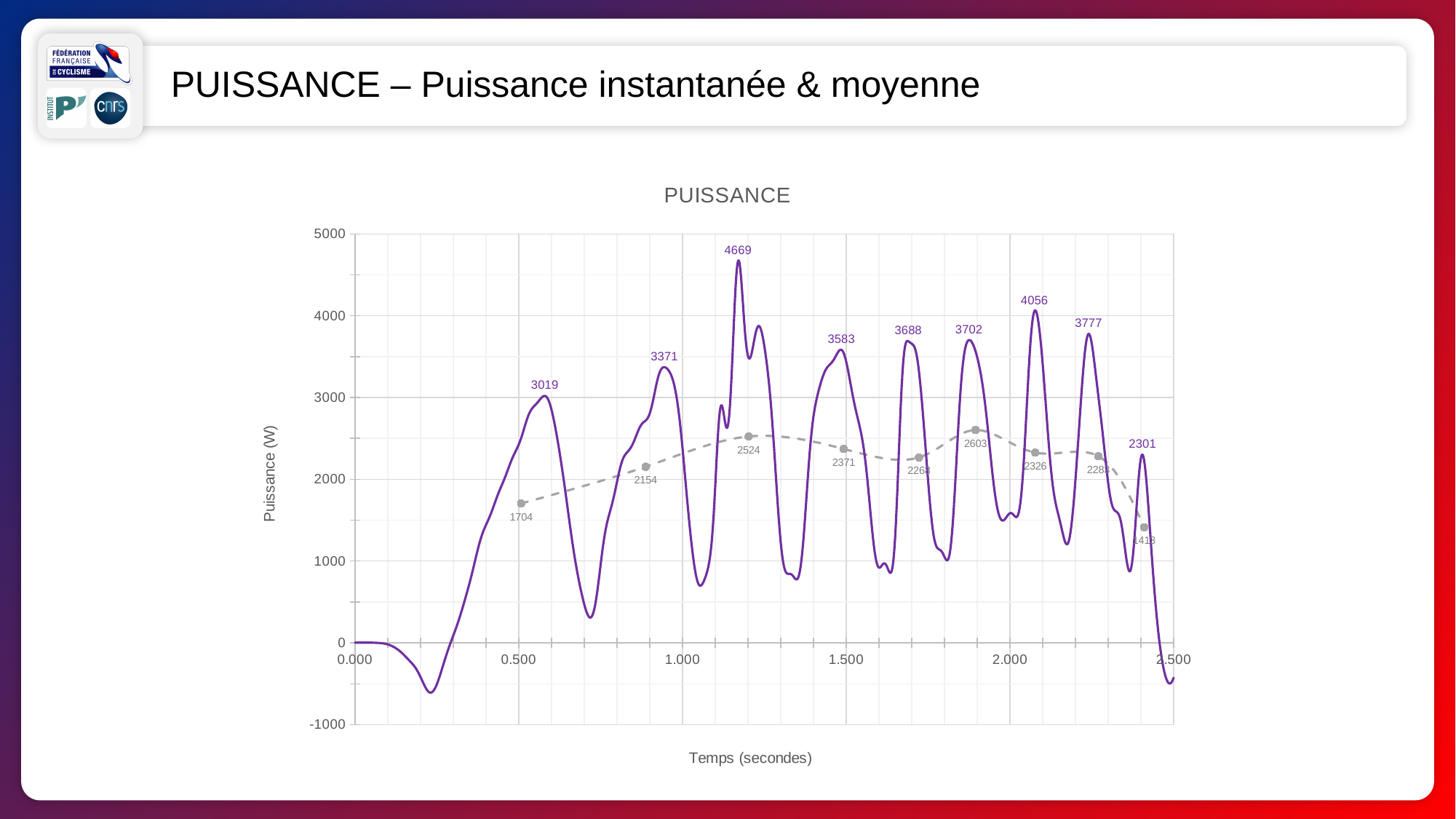

PUISSANCE – Puissance instantanée & moyenne

### Chart: PUISSANCE

| Category | PuissanceInstant | PuissanceMaxDCP | PuissanceMoyDCP |
|---|---|---|---|